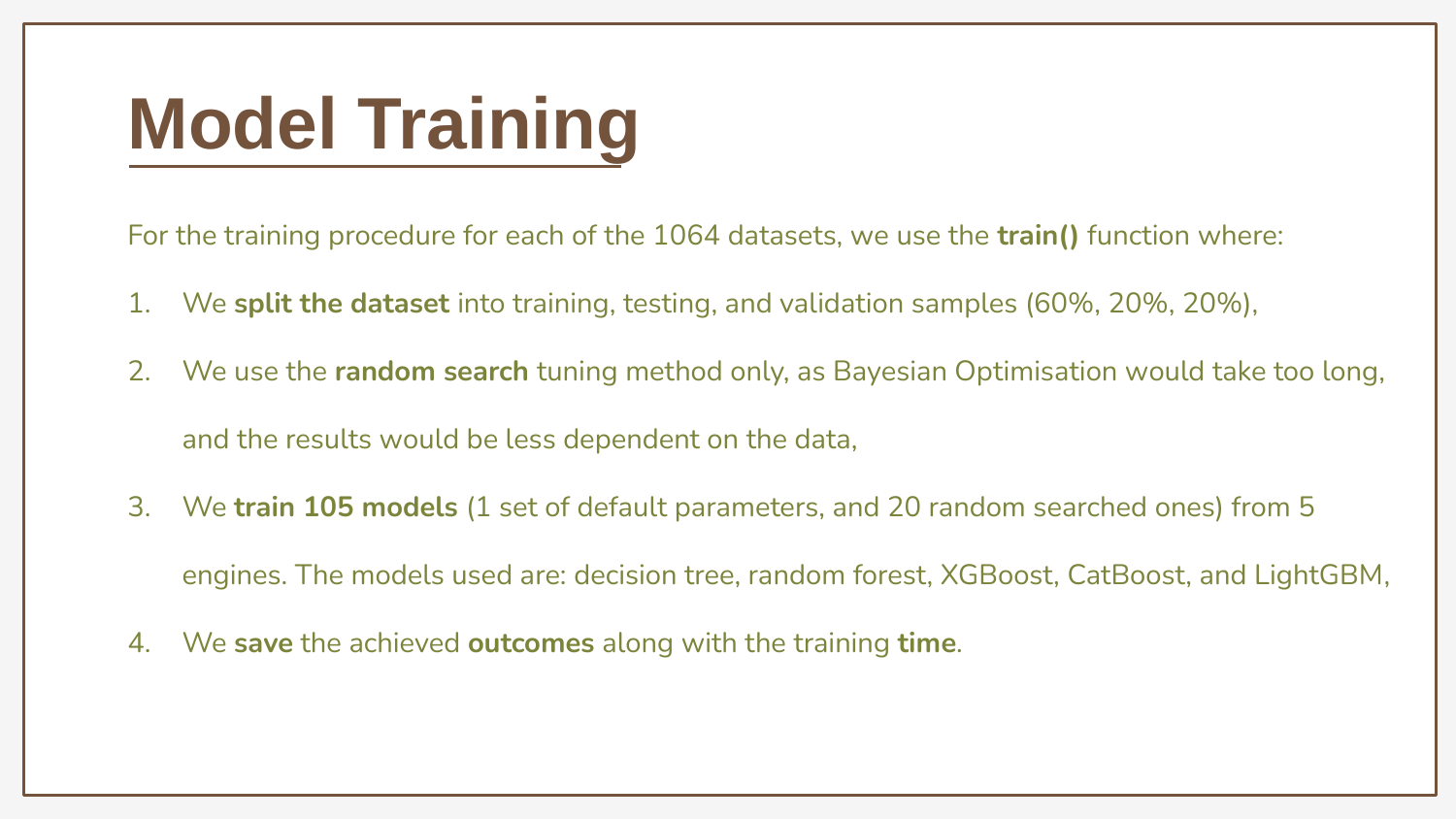

Model Training
For the training procedure for each of the 1064 datasets, we use the train() function where:
We split the dataset into training, testing, and validation samples (60%, 20%, 20%),
We use the random search tuning method only, as Bayesian Optimisation would take too long, and the results would be less dependent on the data,
We train 105 models (1 set of default parameters, and 20 random searched ones) from 5 engines. The models used are: decision tree, random forest, XGBoost, CatBoost, and LightGBM,
We save the achieved outcomes along with the training time.